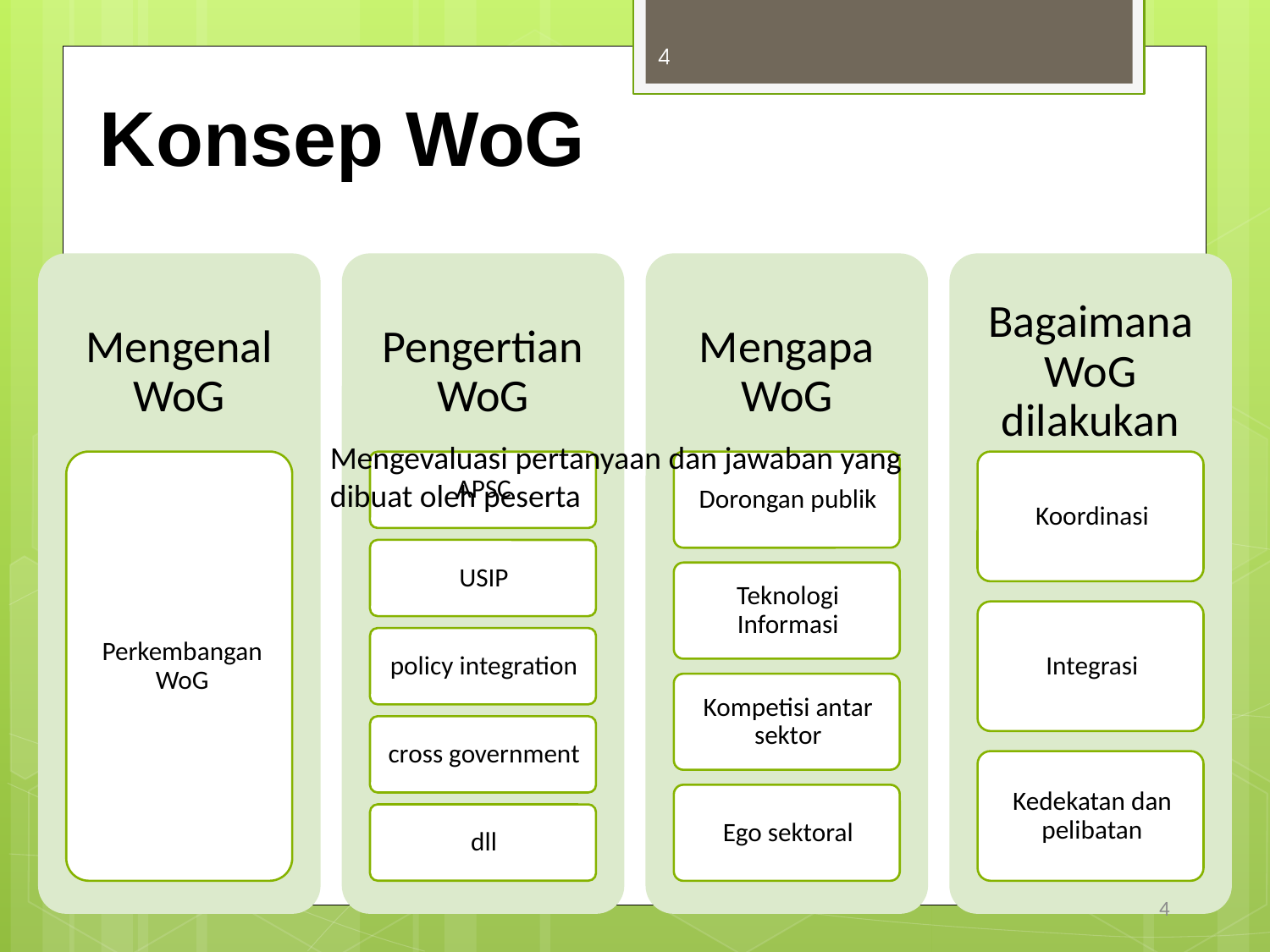

4
Konsep WoG
Mengenal WoG
Pengertian WoG
Mengapa WoG
Bagaimana WoG dilakukan
Mengevaluasi pertanyaan dan jawaban yang dibuat oleh peserta
Perkembangan WoG
Dorongan publik
Koordinasi
APSC
USIP
Teknologi Informasi
Integrasi
policy integration
Kompetisi antar sektor
cross government
Kedekatan dan pelibatan
Ego sektoral
dll
4